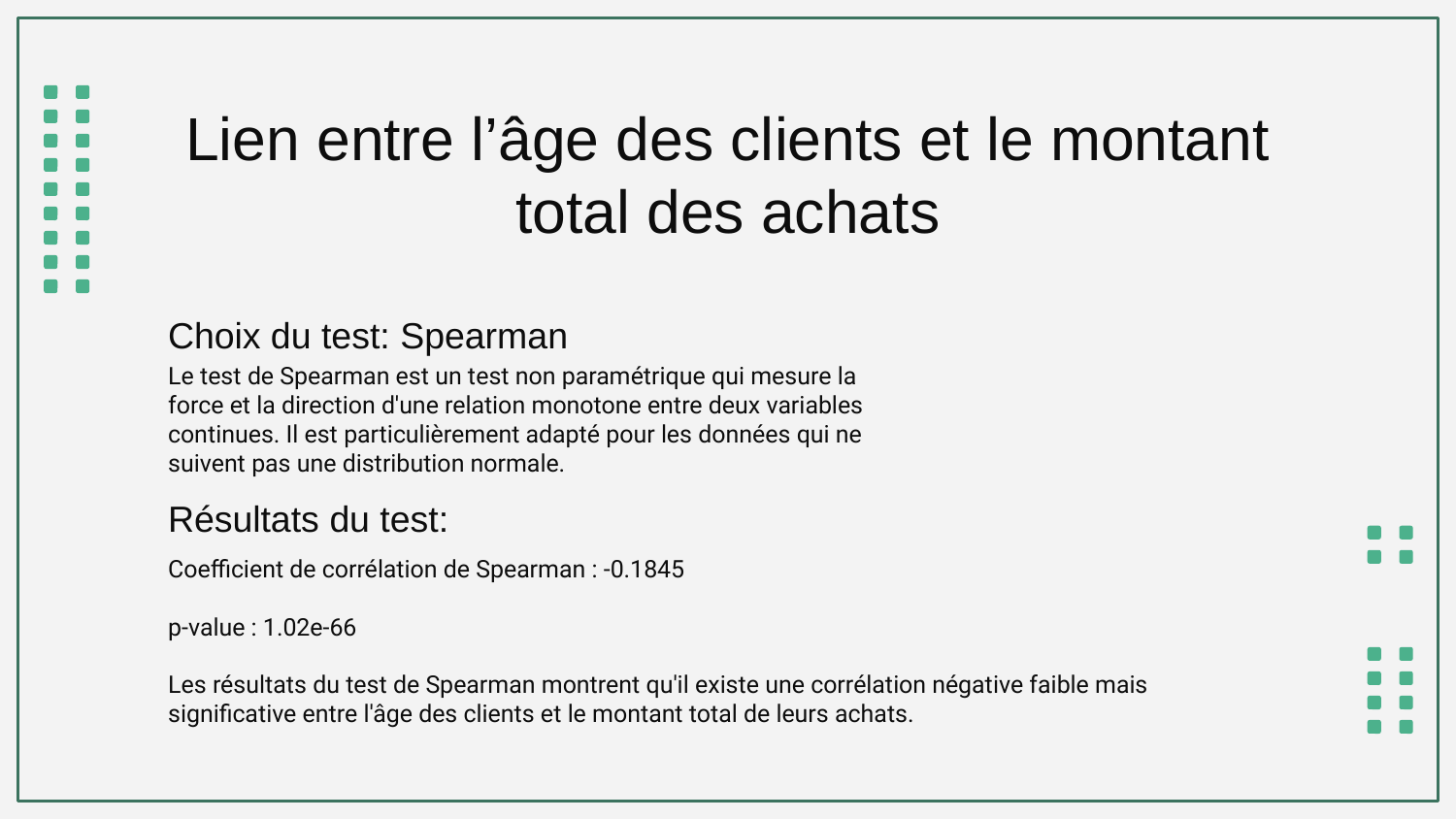

# Lien entre l’âge des clients et le montant total des achats
Choix du test: Spearman
Le test de Spearman est un test non paramétrique qui mesure la force et la direction d'une relation monotone entre deux variables continues. Il est particulièrement adapté pour les données qui ne suivent pas une distribution normale.
Résultats du test:
Coefficient de corrélation de Spearman : -0.1845

p-value : 1.02e-66

Les résultats du test de Spearman montrent qu'il existe une corrélation négative faible mais significative entre l'âge des clients et le montant total de leurs achats.